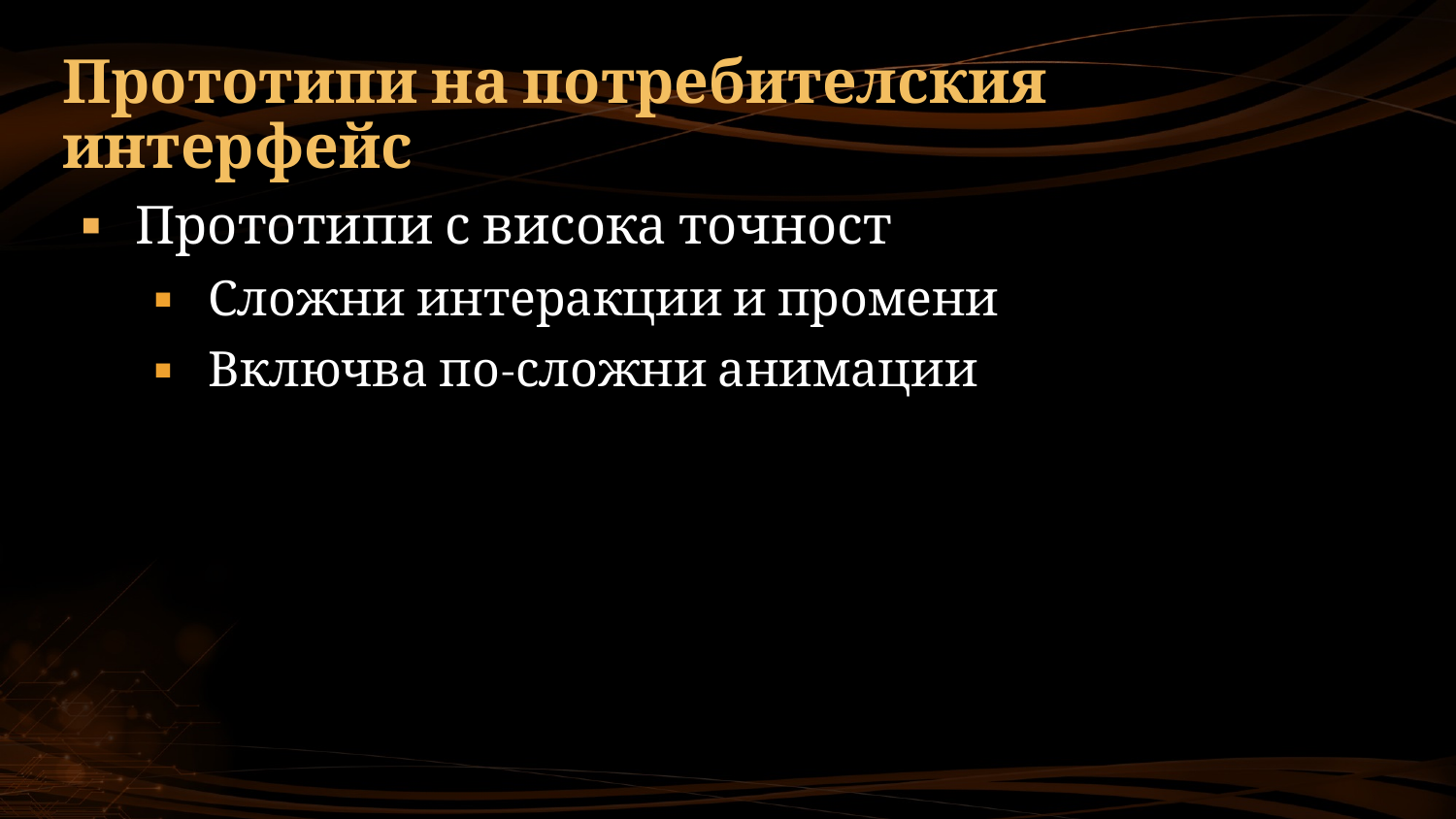

# Прототипи на потребителския интерфейс
Прототипи с висока точност
Сложни интеракции и промени
Включва по-сложни анимации